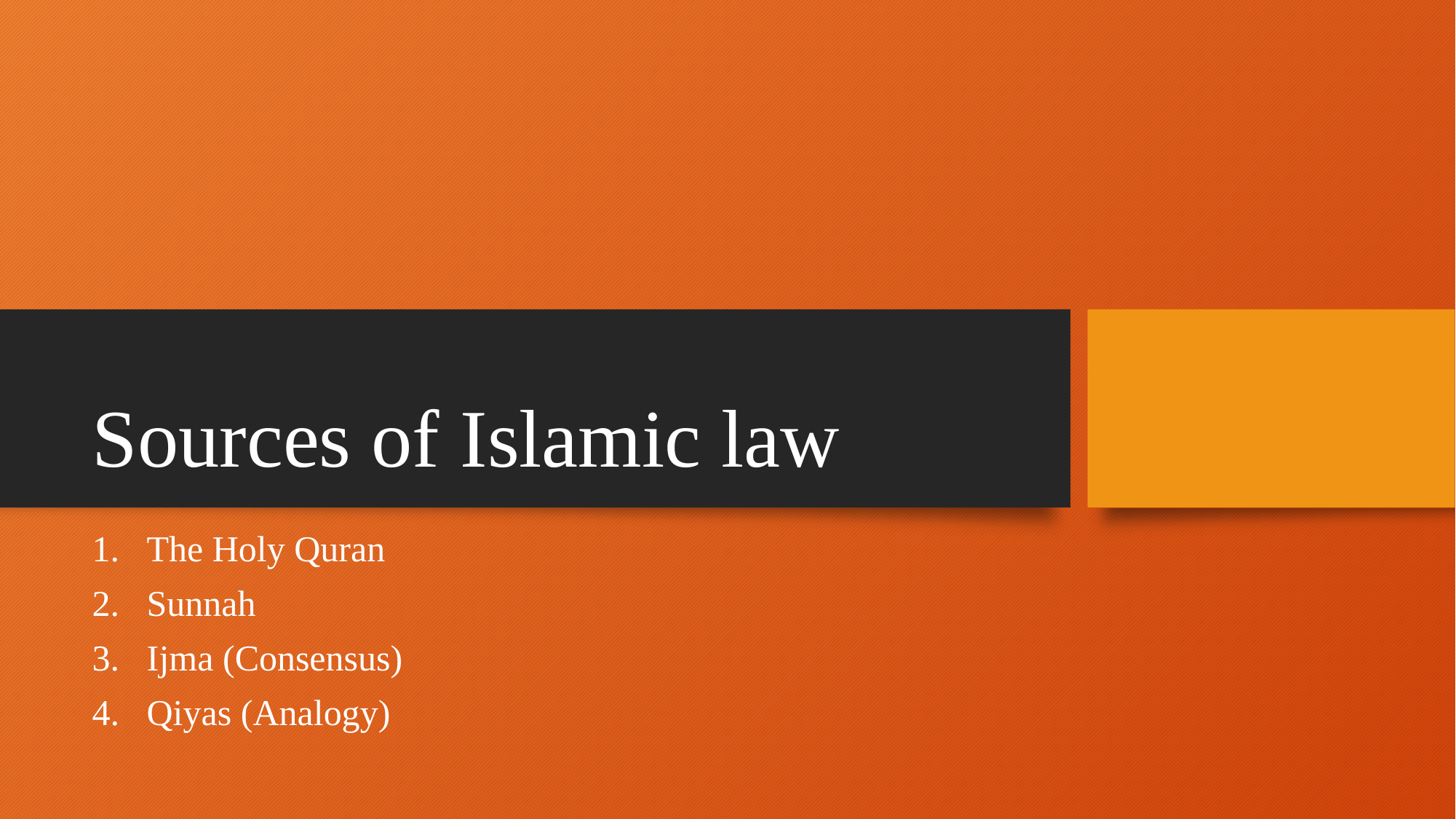

# Sources of Islamic law
The Holy Quran
Sunnah
Ijma (Consensus)
Qiyas (Analogy)